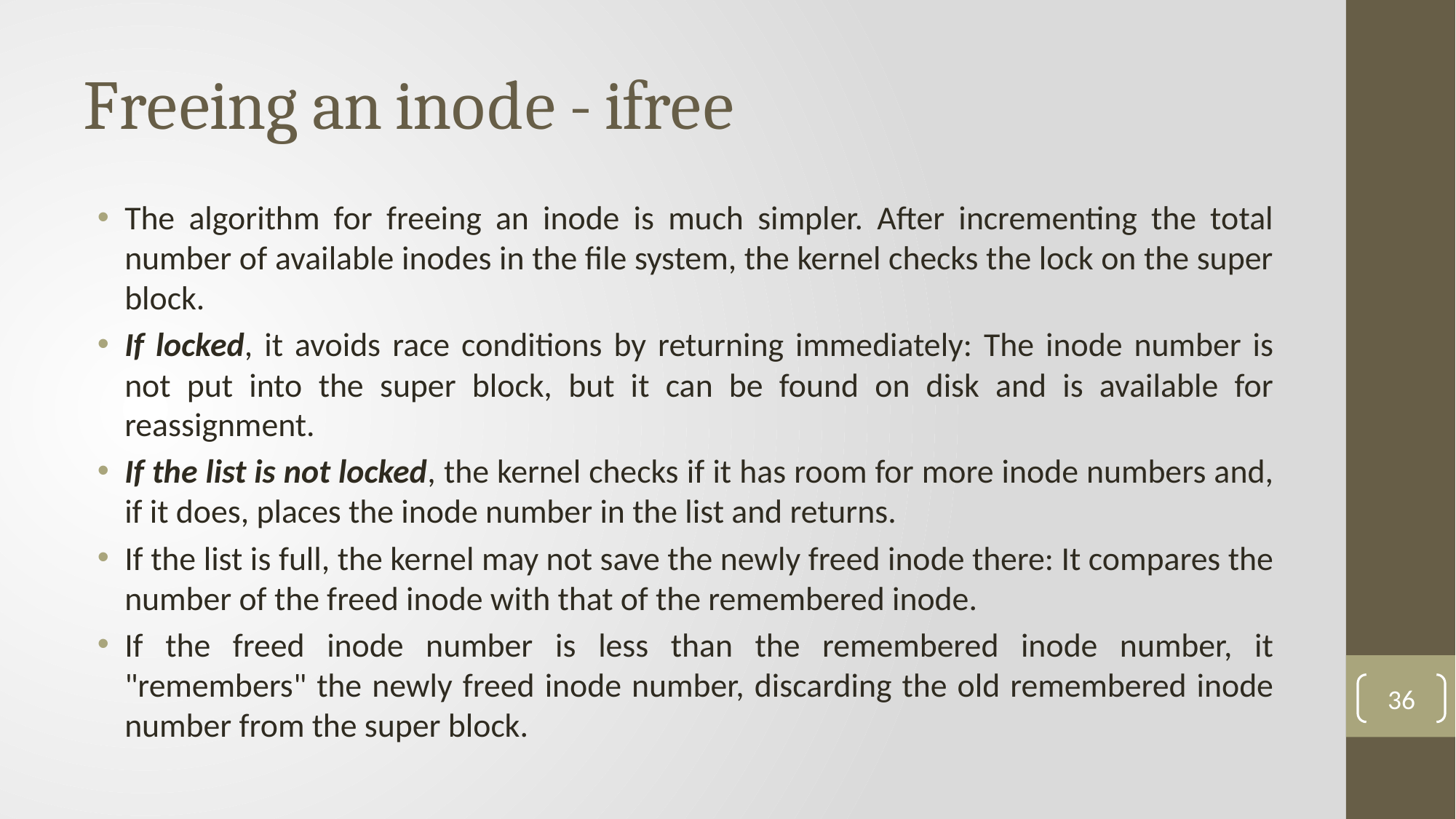

# Freeing an inode - ifree
The algorithm for freeing an inode is much simpler. After incrementing the total number of available inodes in the file system, the kernel checks the lock on the super block.
If locked, it avoids race conditions by returning immediately: The inode number is not put into the super block, but it can be found on disk and is available for reassignment.
If the list is not locked, the kernel checks if it has room for more inode numbers and, if it does, places the inode number in the list and returns.
If the list is full, the kernel may not save the newly freed inode there: It compares the number of the freed inode with that of the remembered inode.
If the freed inode number is less than the remembered inode number, it "remembers" the newly freed inode number, discarding the old remembered inode number from the super block.
36